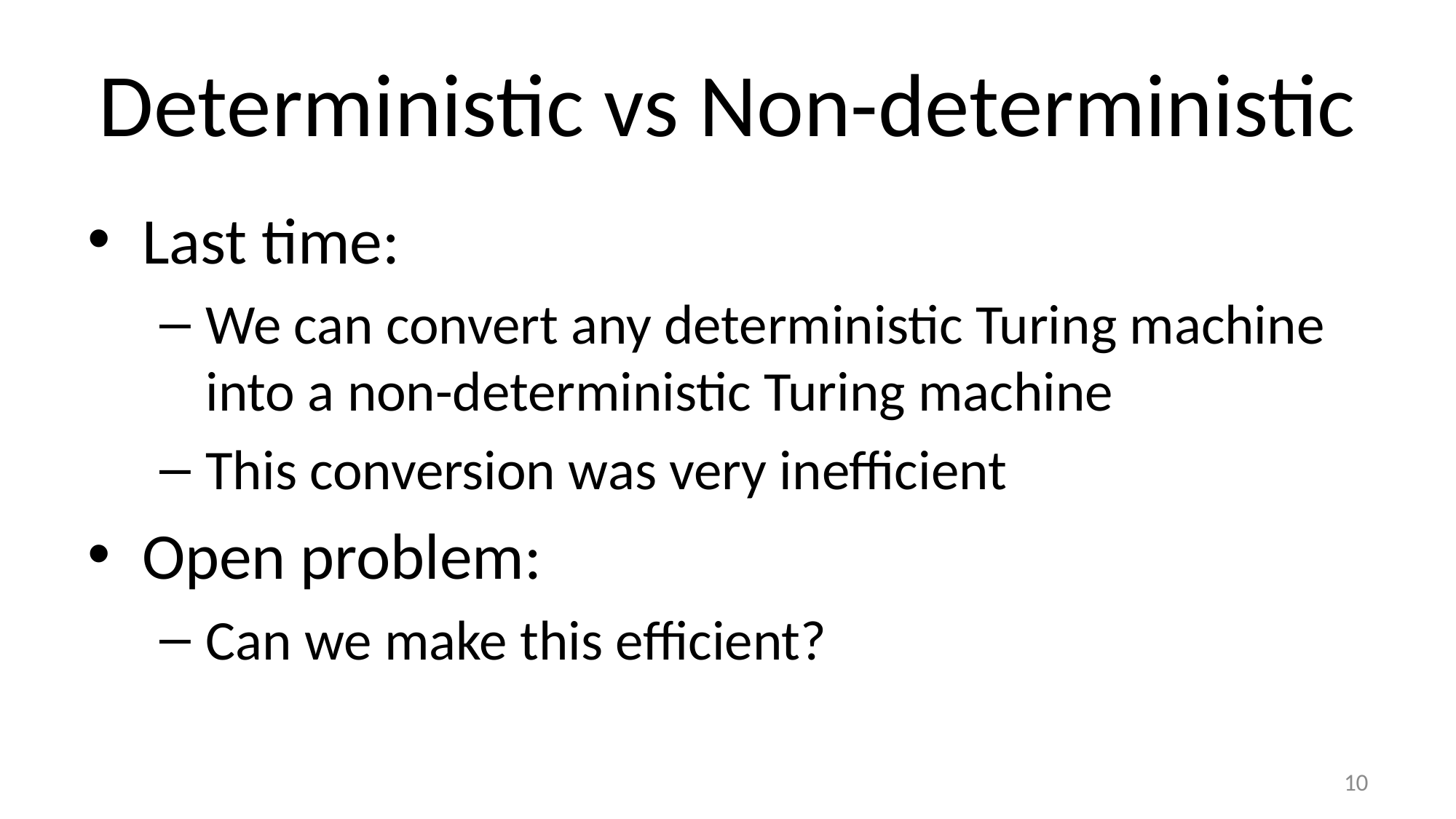

# Deterministic vs Non-deterministic
Last time:
We can convert any deterministic Turing machine into a non-deterministic Turing machine
This conversion was very inefficient
Open problem:
Can we make this efficient?
10